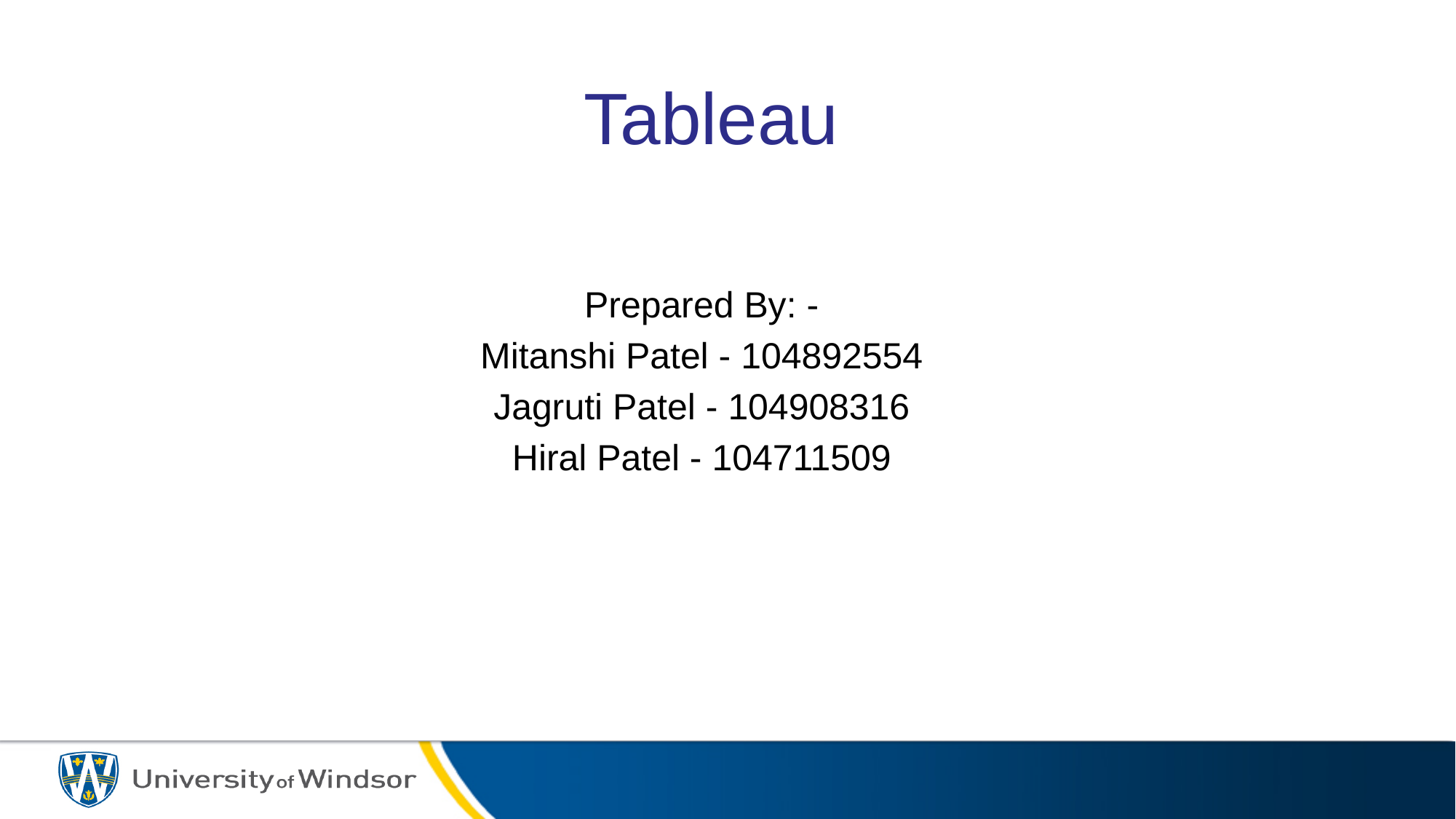

# Tableau
Prepared By: -
Mitanshi Patel - 104892554
Jagruti Patel - 104908316
Hiral Patel - 104711509